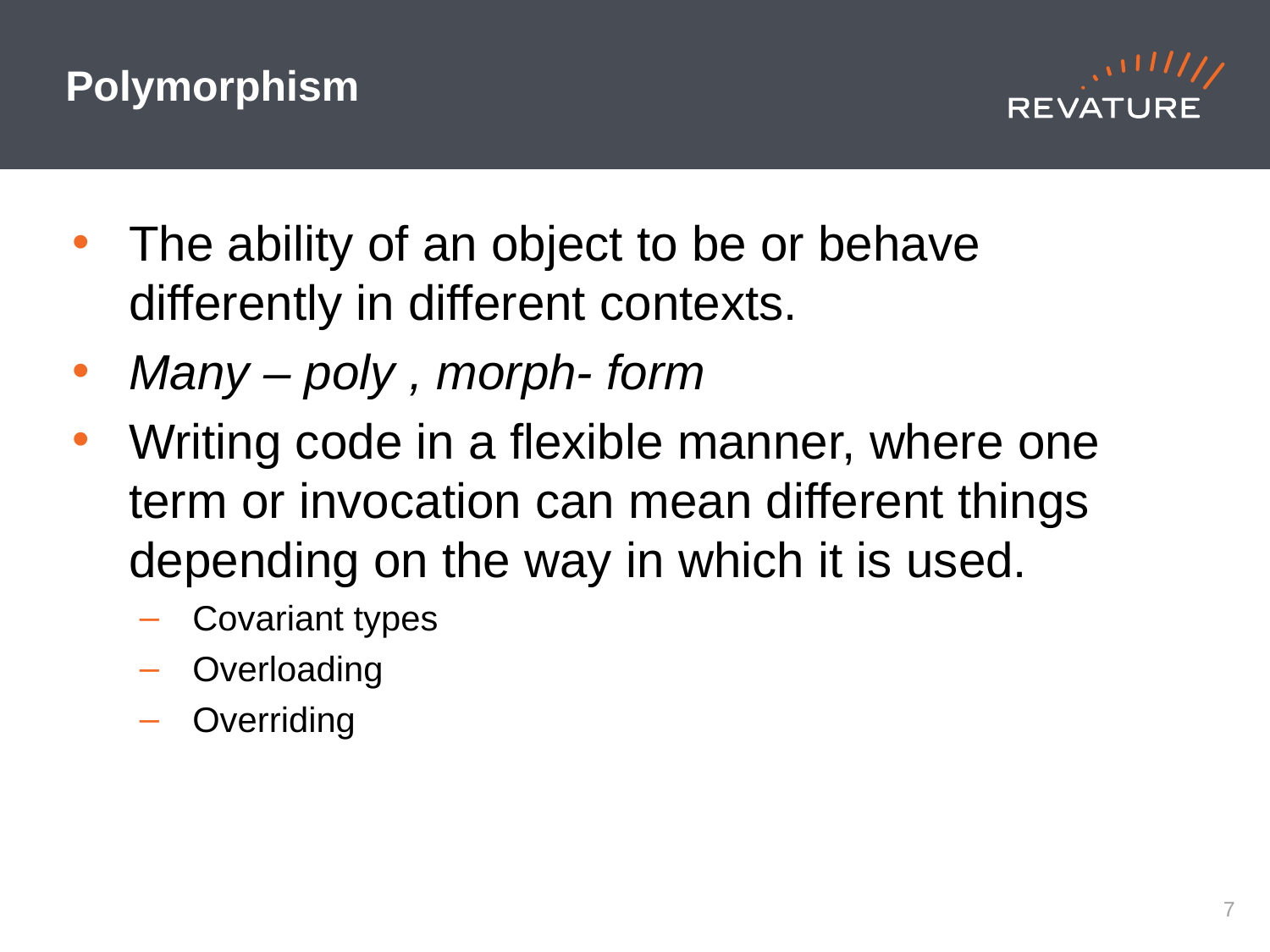

# Polymorphism
The ability of an object to be or behave differently in different contexts.
Many – poly , morph- form
Writing code in a flexible manner, where one term or invocation can mean different things depending on the way in which it is used.
Covariant types
Overloading
Overriding
7